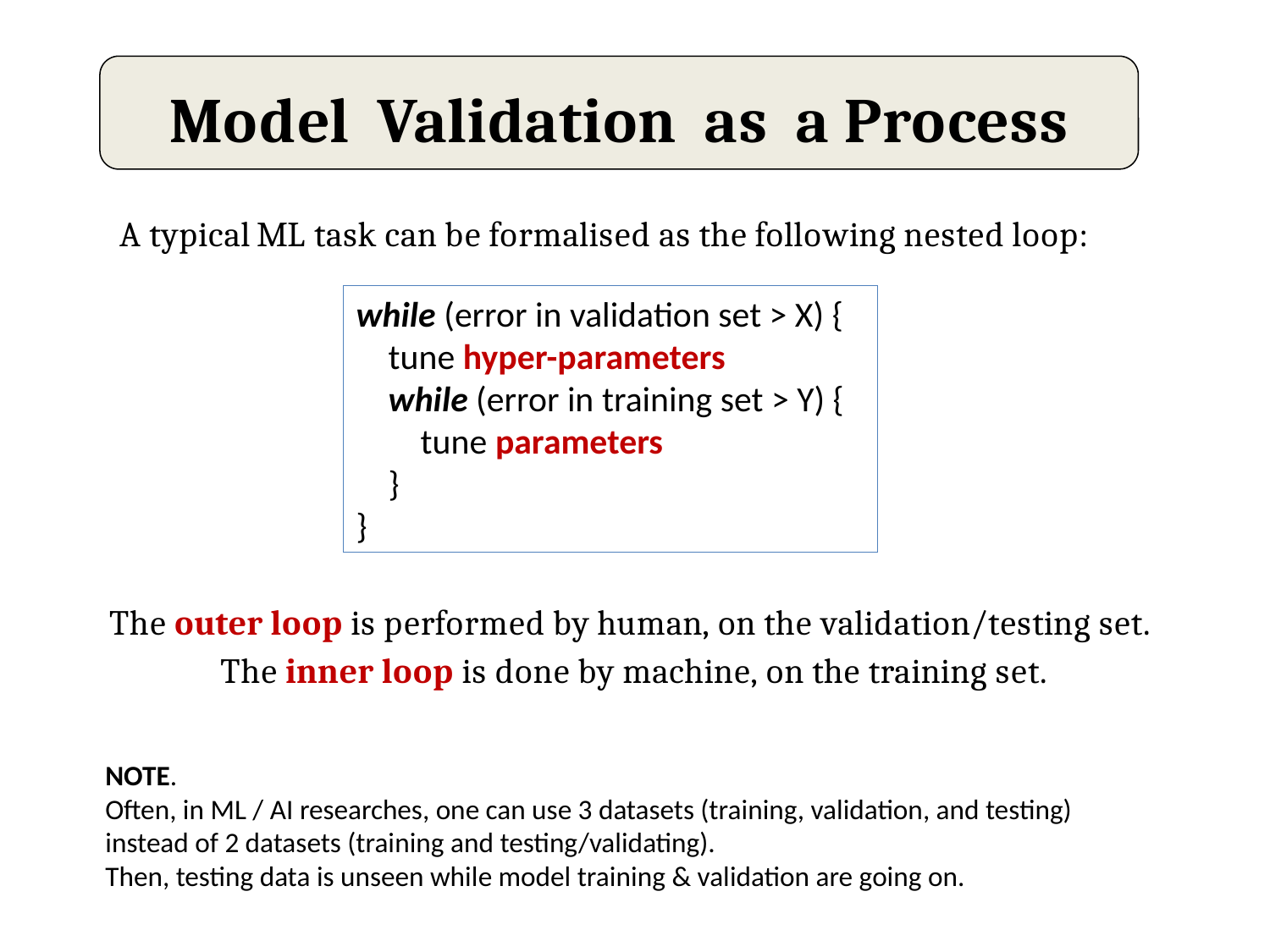

Model  Validation  as  a Process
A typical ML task can be formalised as the following nested loop:
while (error in validation set > X) {
    tune hyper-parameters
    while (error in training set > Y) {
        tune parameters
    }
}
The outer loop is performed by human, on the validation/testing set.
The inner loop is done by machine, on the training set.
NOTE.
Often, in ML / AI researches, one can use 3 datasets (training, validation, and testing)
instead of 2 datasets (training and testing/validating).
Then, testing data is unseen while model training & validation are going on.